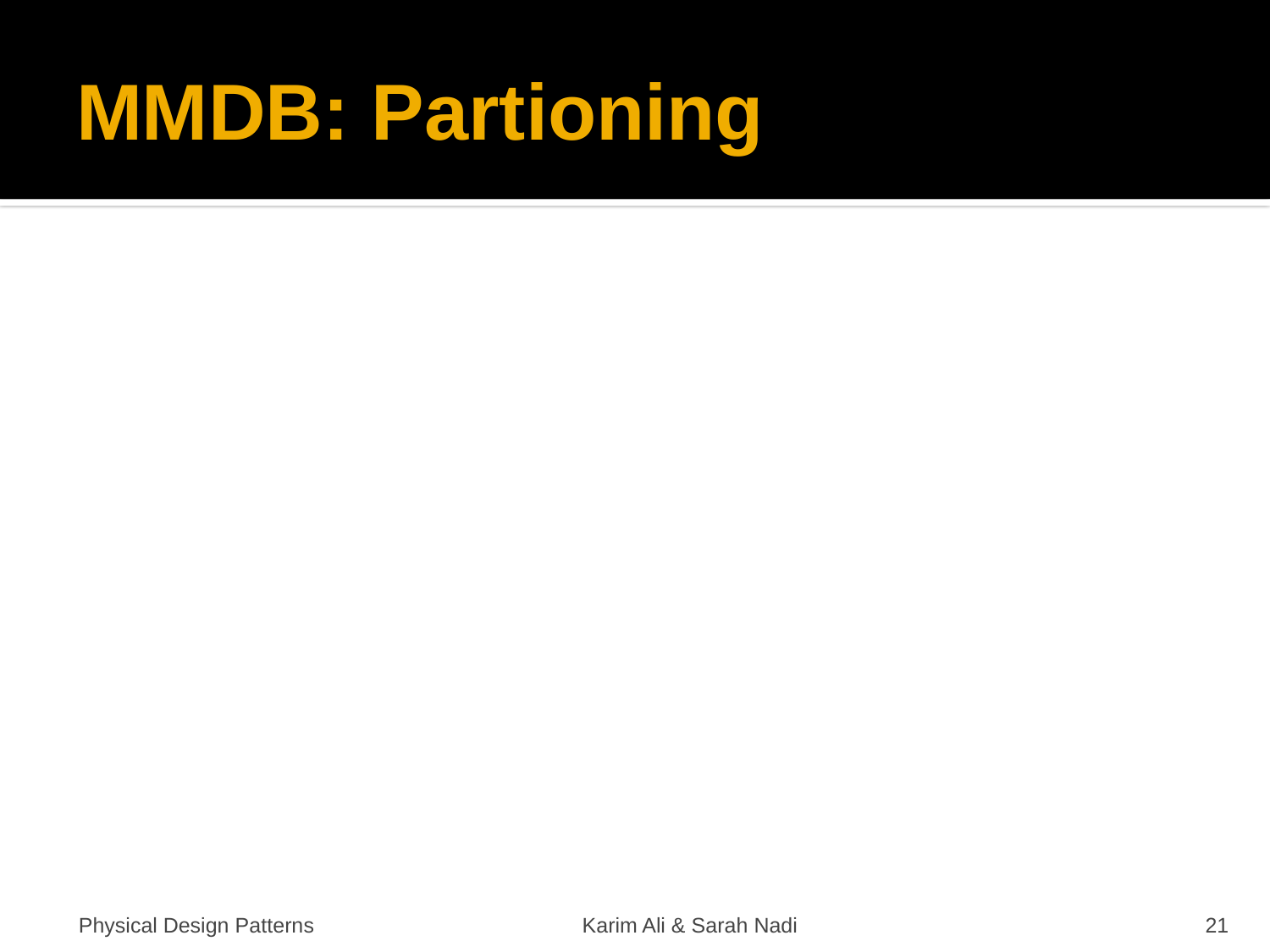

# MMDB: Partioning

Physical Design Patterns
Karim Ali & Sarah Nadi
21